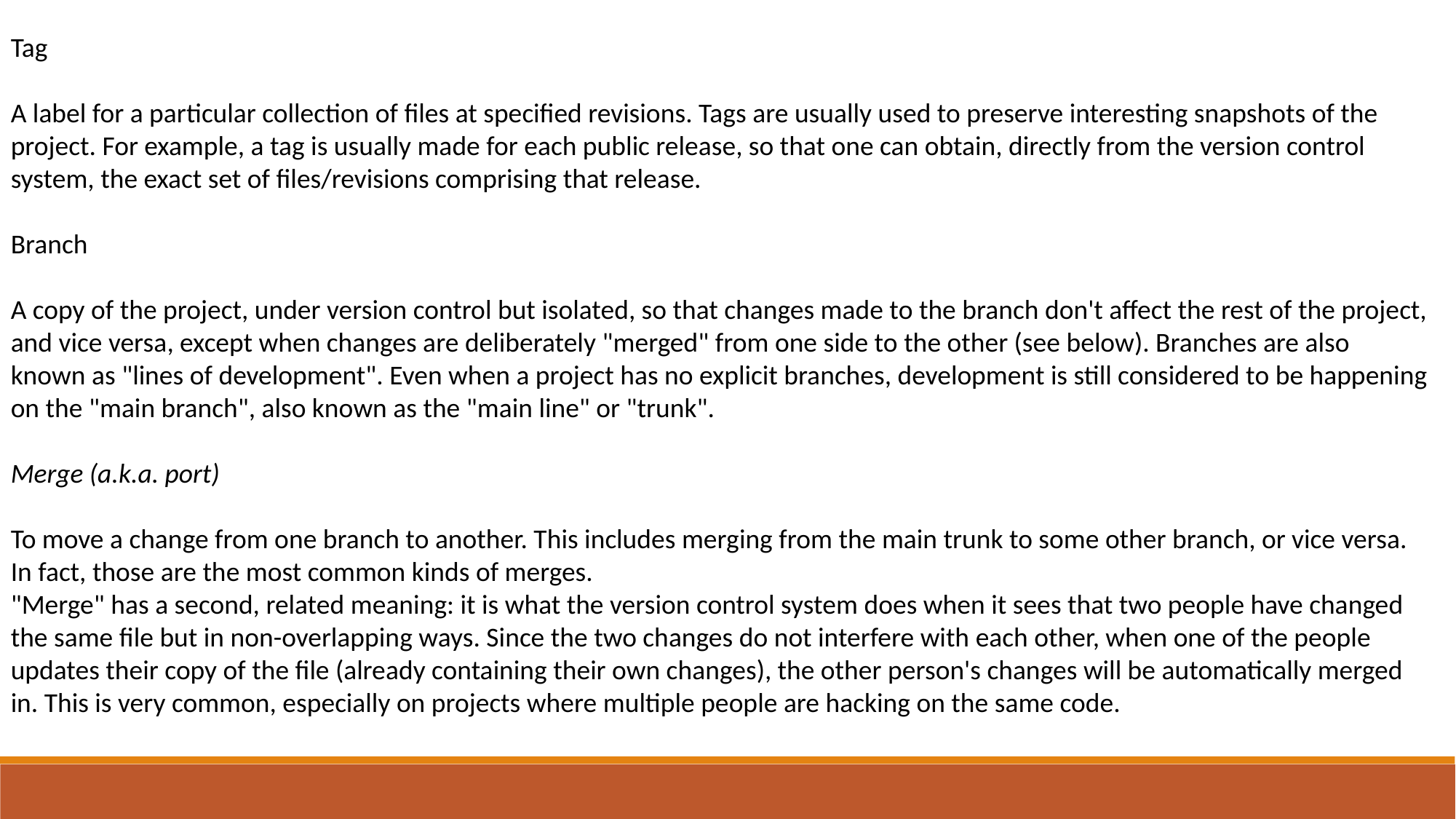

Tag

A label for a particular collection of files at specified revisions. Tags are usually used to preserve interesting snapshots of the project. For example, a tag is usually made for each public release, so that one can obtain, directly from the version control system, the exact set of files/revisions comprising that release.

Branch

A copy of the project, under version control but isolated, so that changes made to the branch don't affect the rest of the project, and vice versa, except when changes are deliberately "merged" from one side to the other (see below). Branches are also known as "lines of development". Even when a project has no explicit branches, development is still considered to be happening on the "main branch", also known as the "main line" or "trunk".

Merge (a.k.a. port)

To move a change from one branch to another. This includes merging from the main trunk to some other branch, or vice versa. In fact, those are the most common kinds of merges.
"Merge" has a second, related meaning: it is what the version control system does when it sees that two people have changed the same file but in non-overlapping ways. Since the two changes do not interfere with each other, when one of the people updates their copy of the file (already containing their own changes), the other person's changes will be automatically merged in. This is very common, especially on projects where multiple people are hacking on the same code.